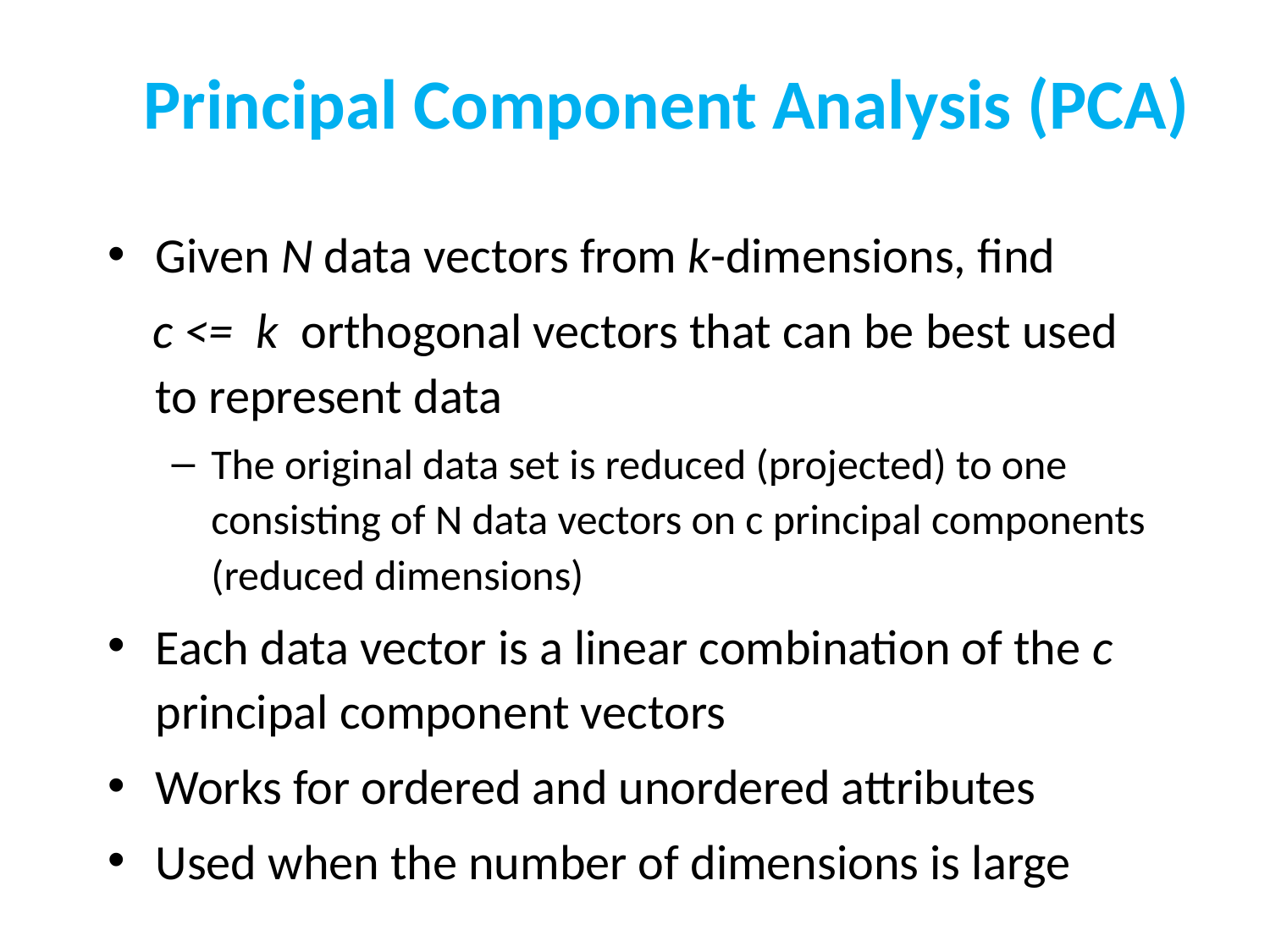

# Principal Component Analysis (PCA)
Given N data vectors from k-dimensions, find
    c <=  k  orthogonal vectors that can be best used to represent data
The original data set is reduced (projected) to one consisting of N data vectors on c principal components (reduced dimensions)
Each data vector is a linear combination of the c principal component vectors
Works for ordered and unordered attributes
Used when the number of dimensions is large